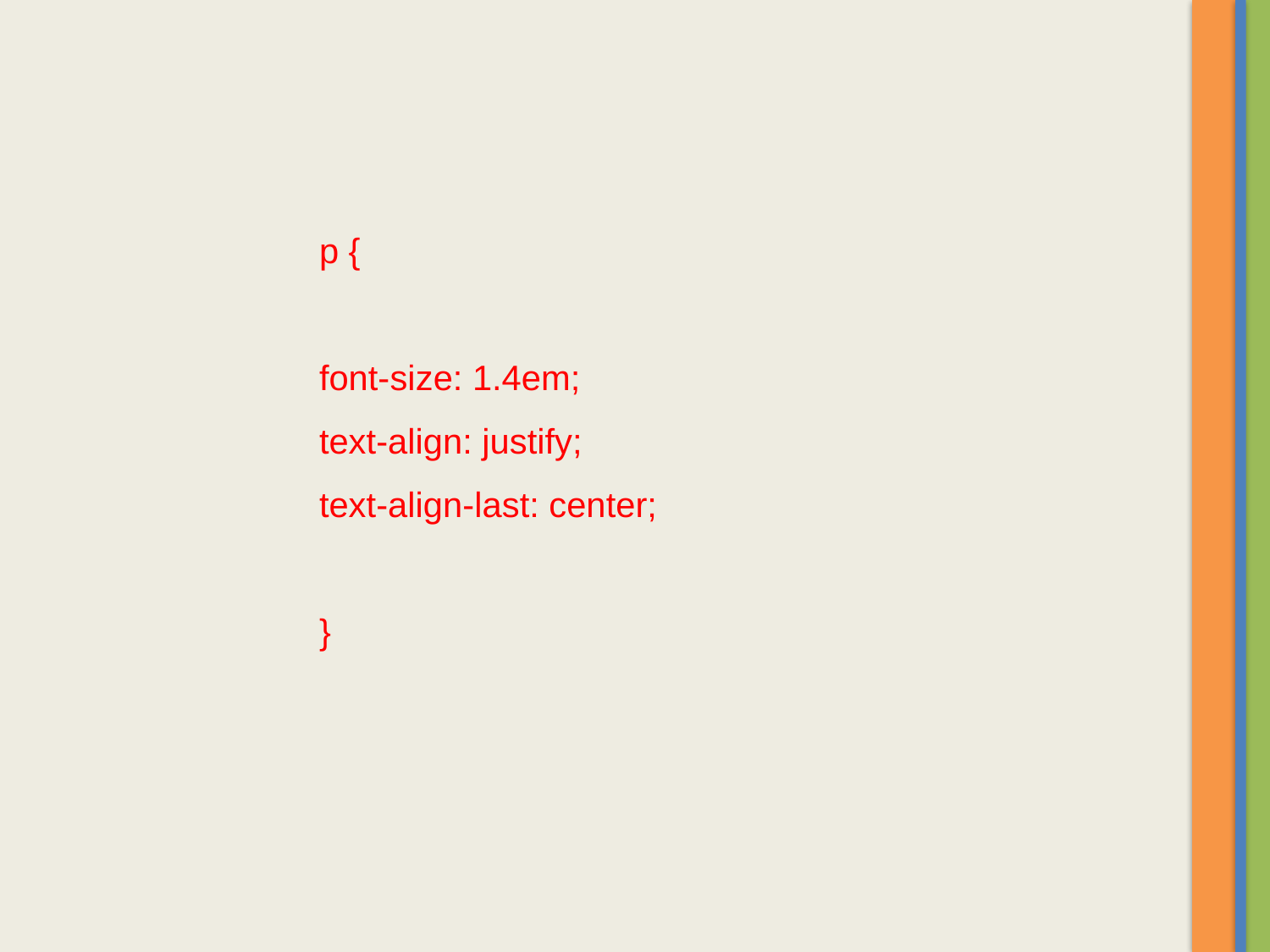

p {

font-size: 1.4em;
text-align: justify;
text-align-last: center;

}